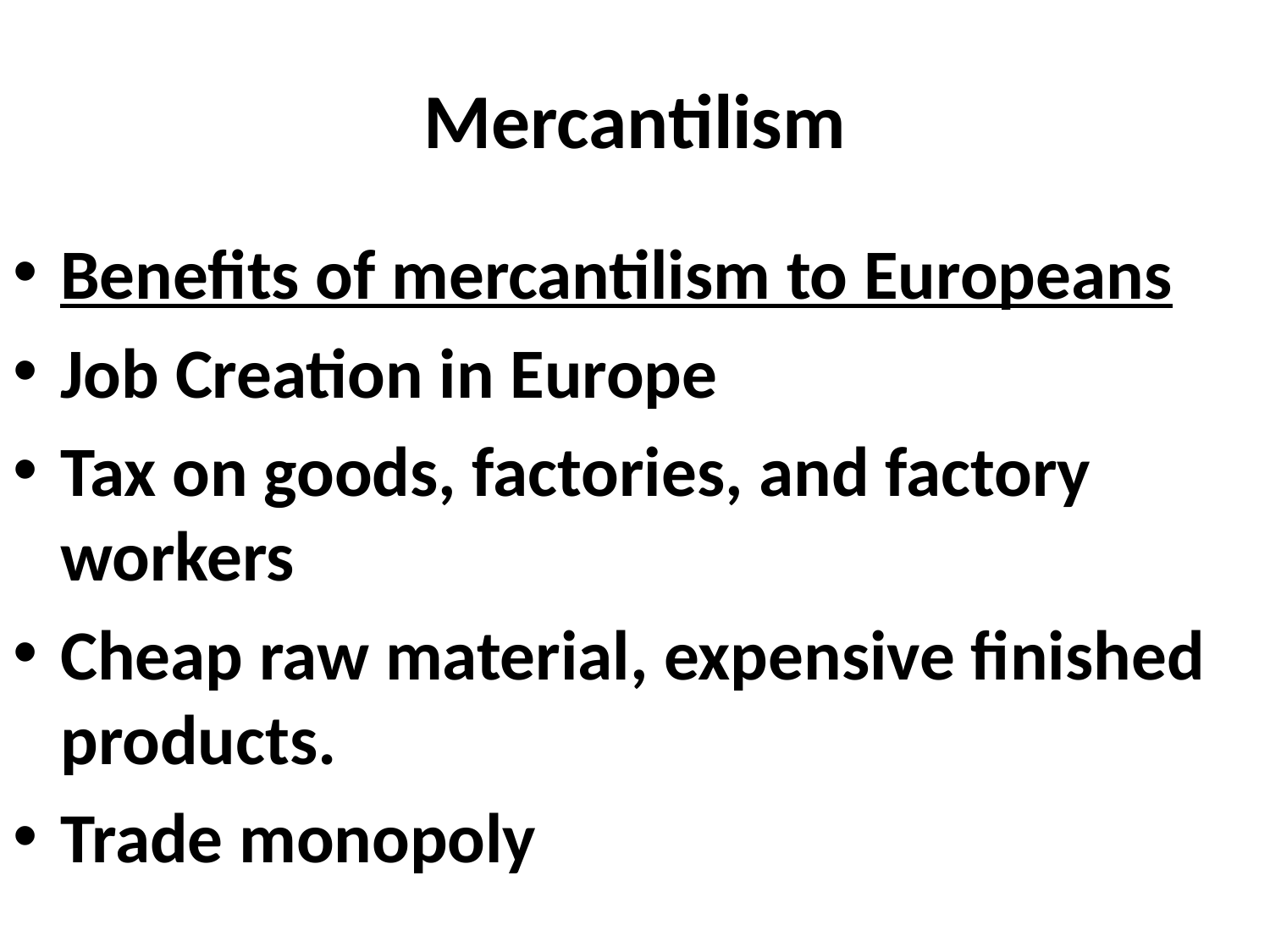

# Mercantilism
Benefits of mercantilism to Europeans
Job Creation in Europe
Tax on goods, factories, and factory workers
Cheap raw material, expensive finished products.
Trade monopoly